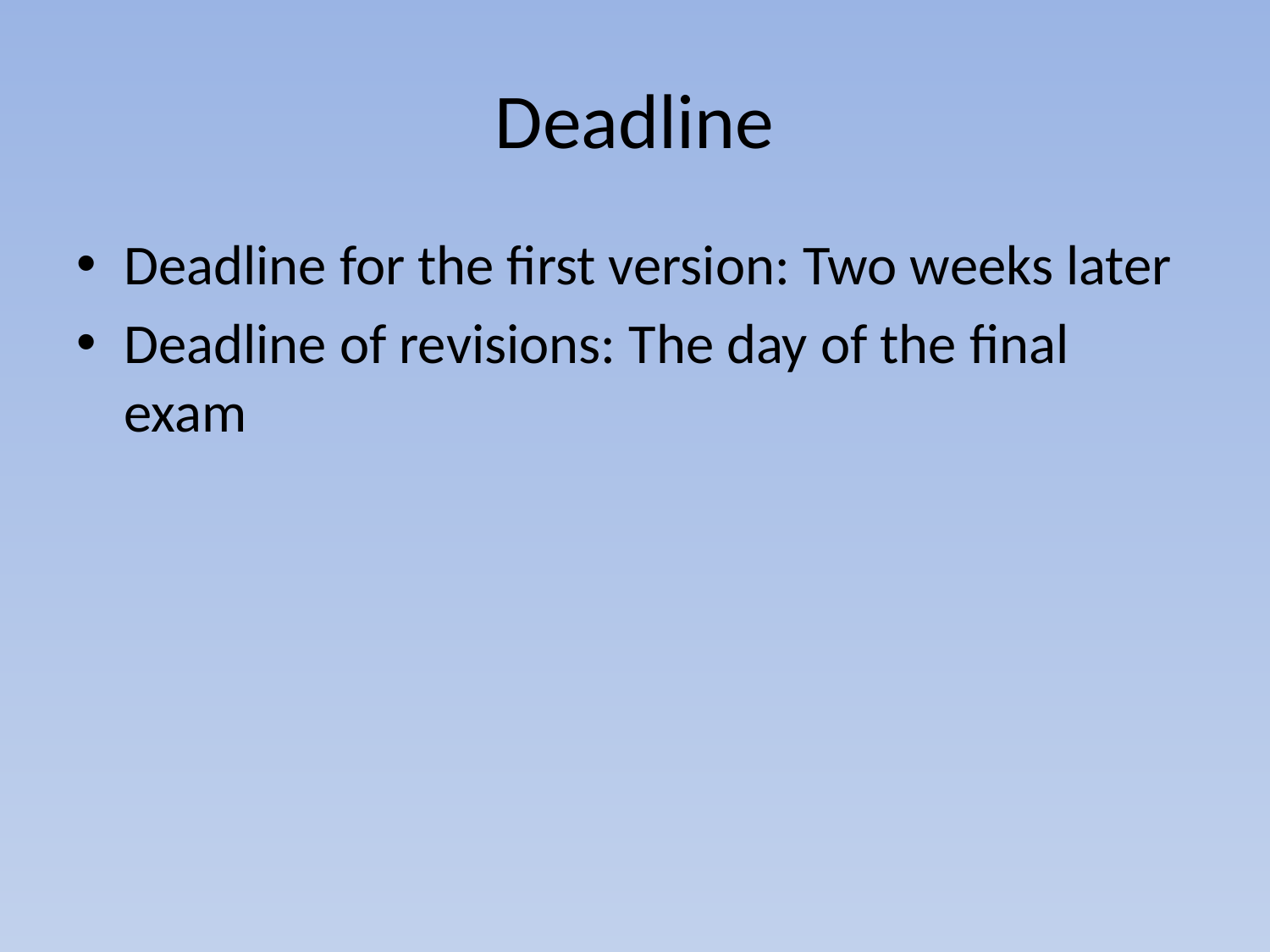

# Deadline
Deadline for the first version: Two weeks later
Deadline of revisions: The day of the final exam